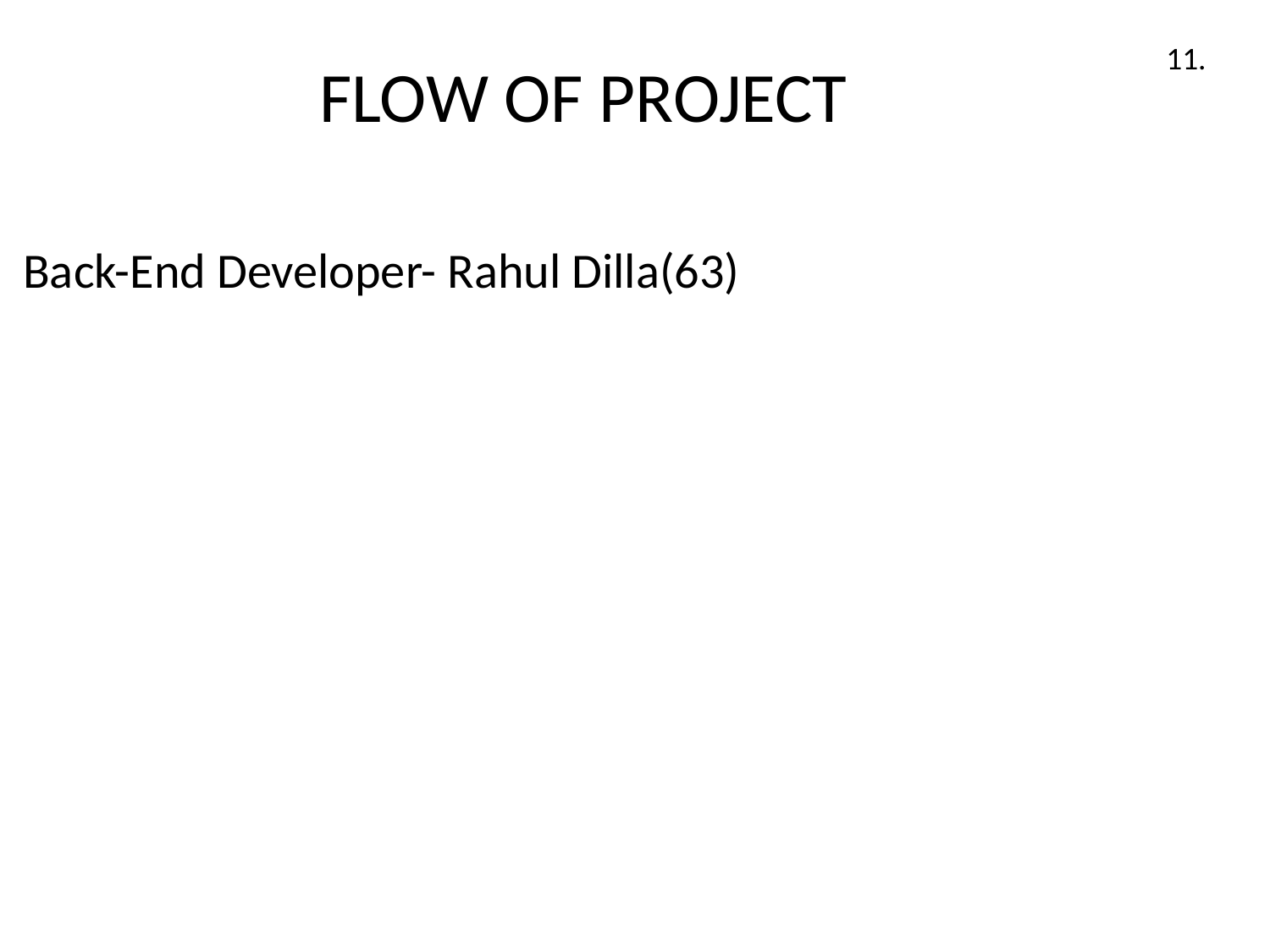

# FLOW OF PROJECT
11.
Back-End Developer- Rahul Dilla(63)